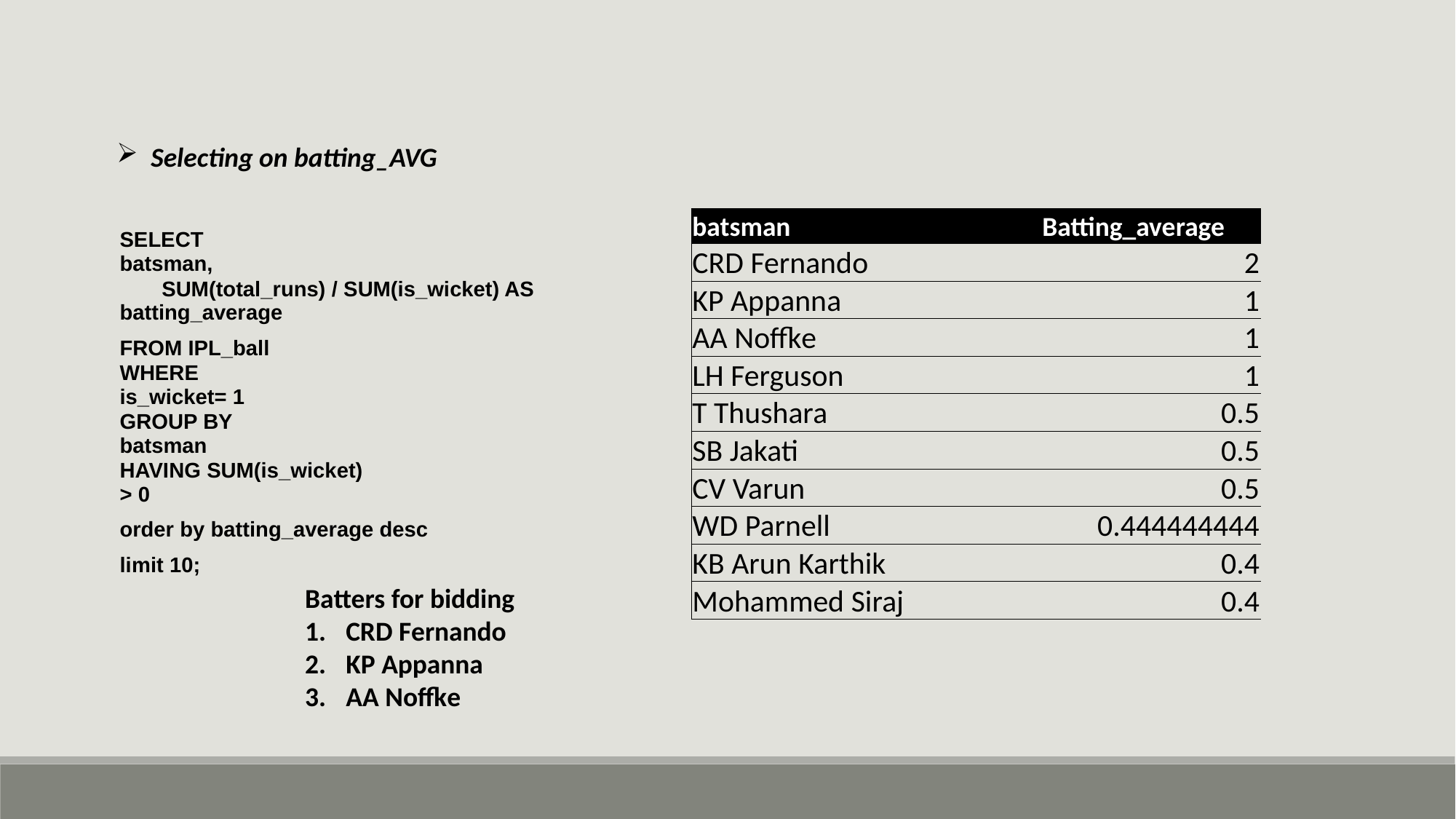

Selecting on batting_AVG
| batsman | Batting\_average |
| --- | --- |
| CRD Fernando | 2 |
| KP Appanna | 1 |
| AA Noffke | 1 |
| LH Ferguson | 1 |
| T Thushara | 0.5 |
| SB Jakati | 0.5 |
| CV Varun | 0.5 |
| WD Parnell | 0.444444444 |
| KB Arun Karthik | 0.4 |
| Mohammed Siraj | 0.4 |
| SELECT batsman, |  |  |  |  |  |
| --- | --- | --- | --- | --- | --- |
| SUM(total\_runs) / SUM(is\_wicket) AS batting\_average |  |  |  |  |  |
| FROM IPL\_ball |  |  |  |  |  |
| WHERE is\_wicket= 1 |  |  |  |  |  |
| GROUP BY batsman |  |  |  |  |  |
| HAVING SUM(is\_wicket) > 0 |  |  |  |  |  |
| order by batting\_average desc |  |  |  |  |  |
| limit 10; |  |  |  |  |  |
Batters for bidding
CRD Fernando
KP Appanna
AA Noffke